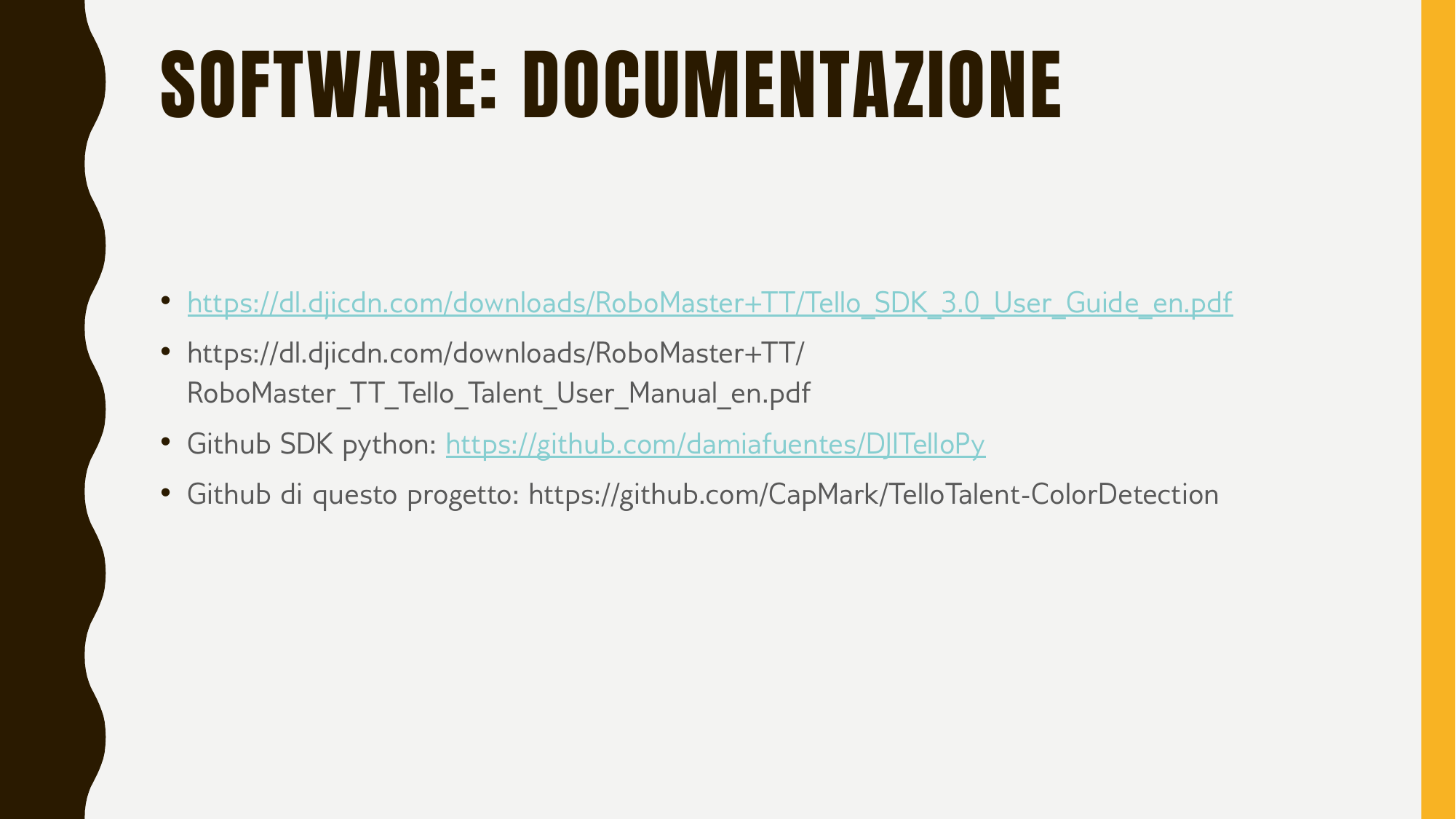

# Software: Documentazione
https://dl.djicdn.com/downloads/RoboMaster+TT/Tello_SDK_3.0_User_Guide_en.pdf
https://dl.djicdn.com/downloads/RoboMaster+TT/RoboMaster_TT_Tello_Talent_User_Manual_en.pdf
Github SDK python: https://github.com/damiafuentes/DJITelloPy
Github di questo progetto: https://github.com/CapMark/TelloTalent-ColorDetection